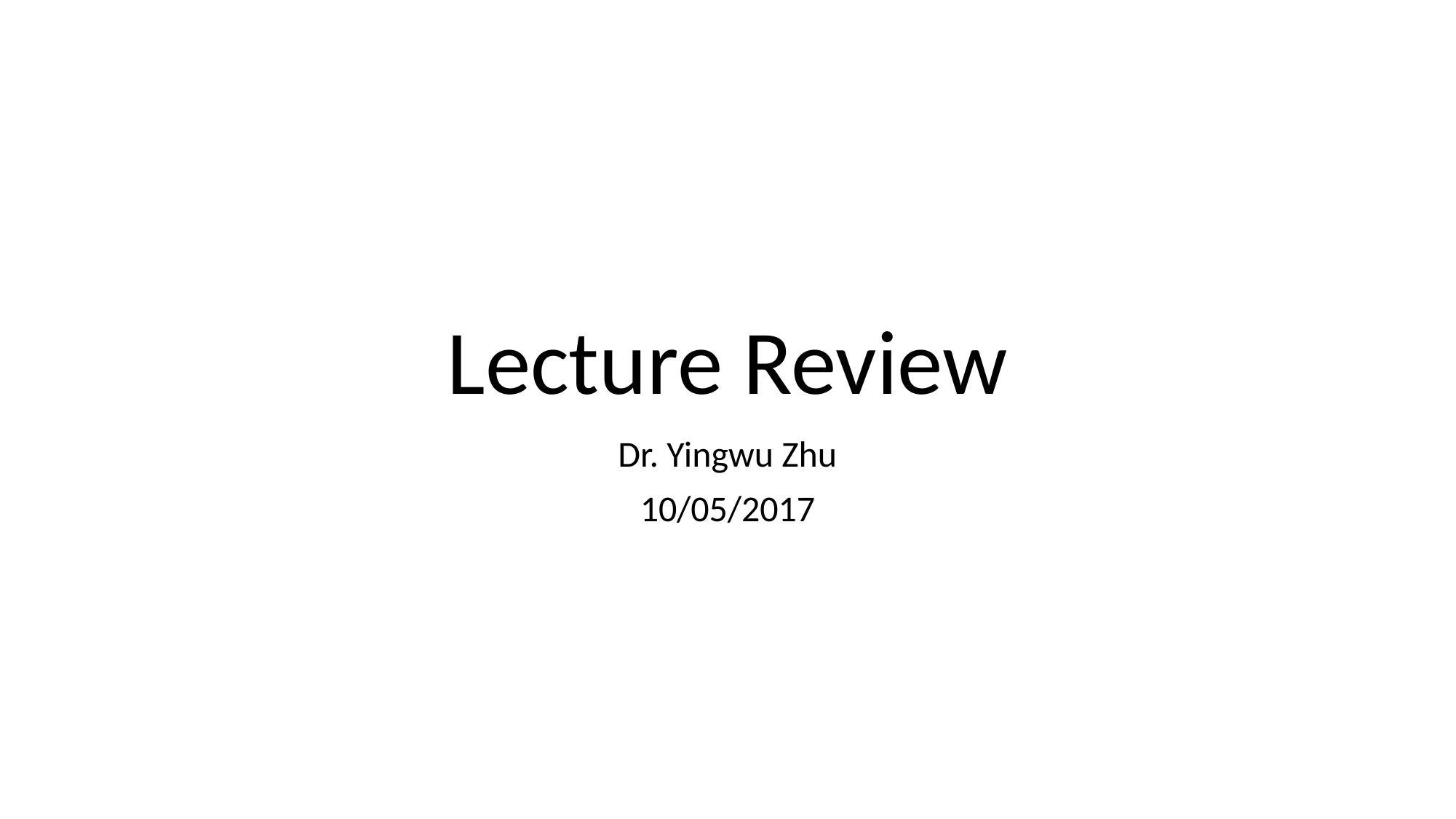

# Lecture Review
Dr. Yingwu Zhu
10/05/2017